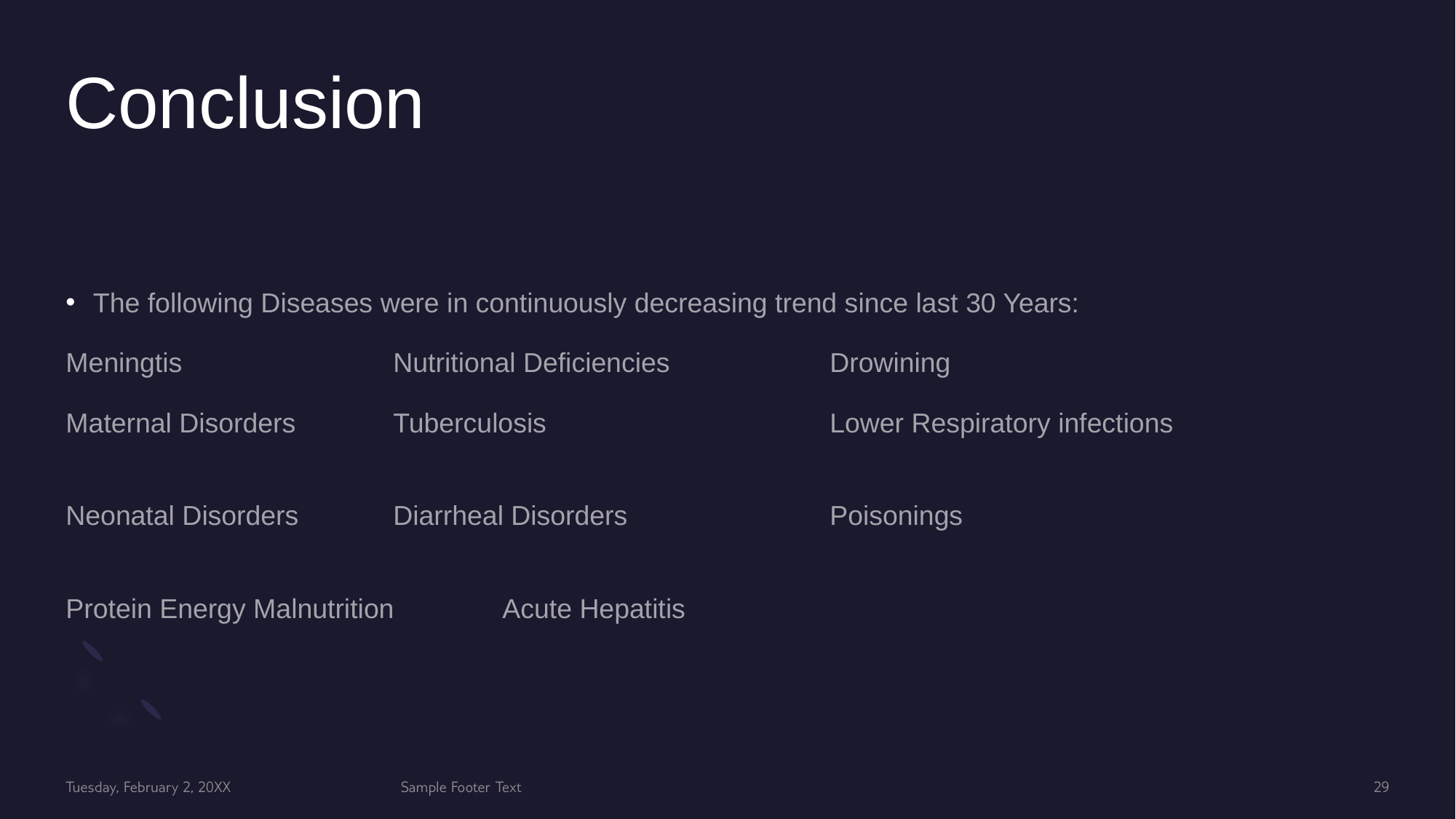

# Conclusion
The following Diseases were in continuously decreasing trend since last 30 Years:
Meningtis		Nutritional Deficiencies		Drowining
Maternal Disorders	Tuberculosis			Lower Respiratory infections
Neonatal Disorders	Diarrheal Disorders		Poisonings
Protein Energy Malnutrition	Acute Hepatitis

Tuesday, February 2, 20XX
Sample Footer Text
29